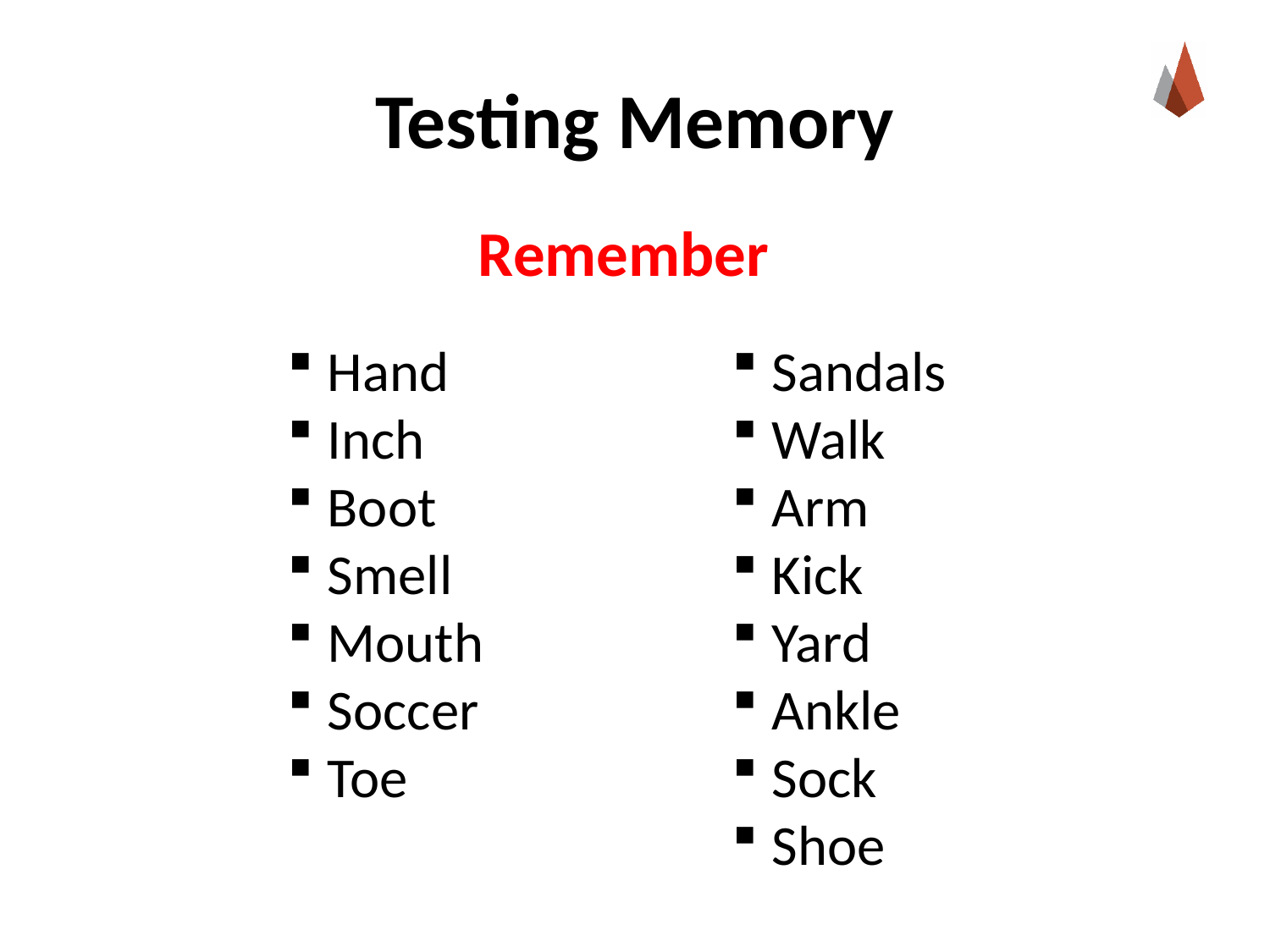

# Testing Memory
Remember
Hand
Inch
Boot
Smell
Mouth
Soccer
Toe
Sandals
Walk
Arm
Kick
Yard
Ankle
Sock
Shoe